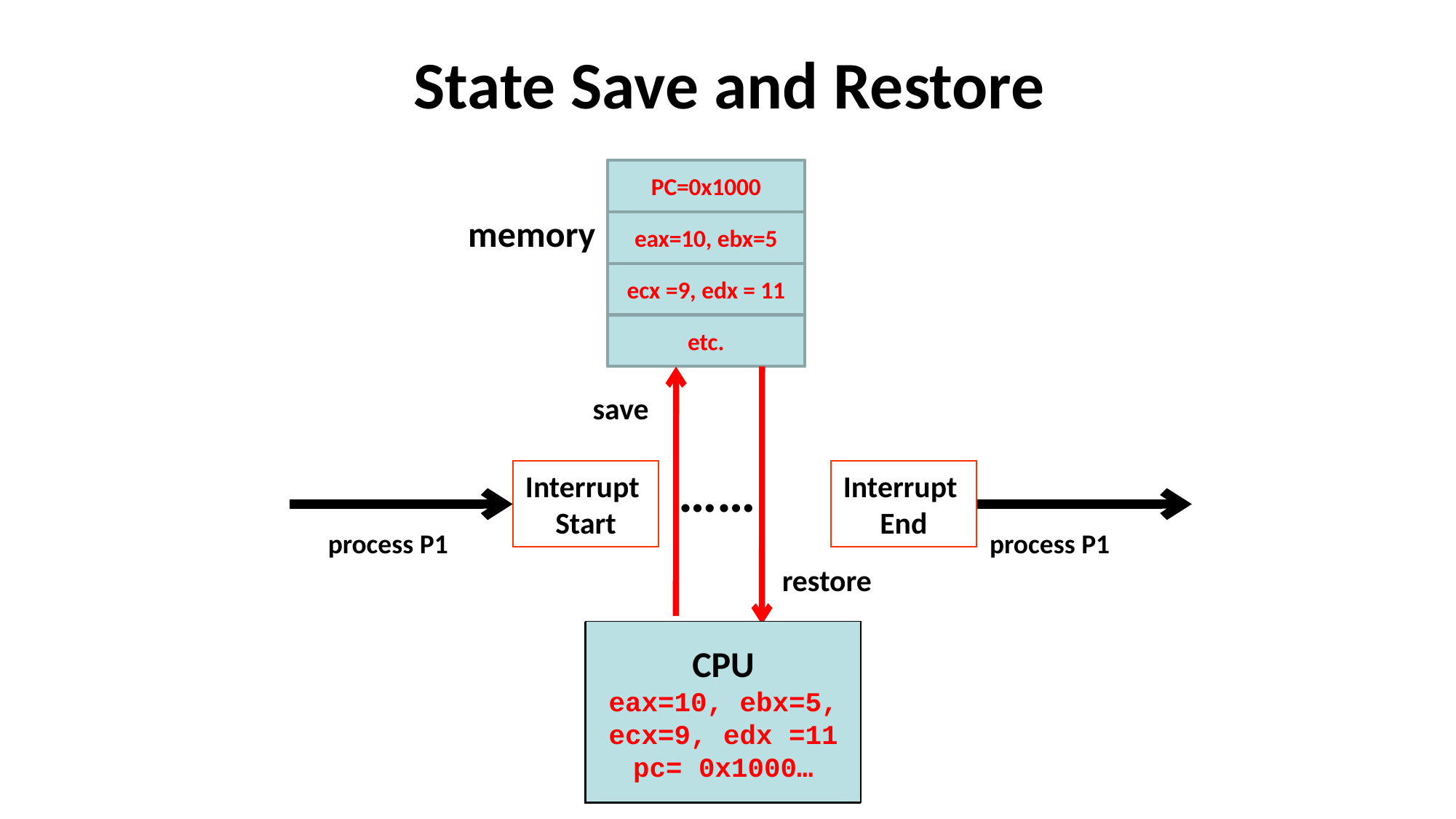

# State Save and Restore
PC=0x1000
eax=10, ebx=5
ecx =9, edx = 11
etc.
memory
save
……
Interrupt
Start
Interrupt
End
process P1
process P1
restore
CPU
eax=10, ebx=5,
ecx=9, edx =11
pc= 0x1000…
CPU
eax=6, ebx=9,
ecx=3, edx =32
pc= 0x58000…
CPU
eax=10, ebx=5,
ecx=9, edx =11
pc= 0x1000…